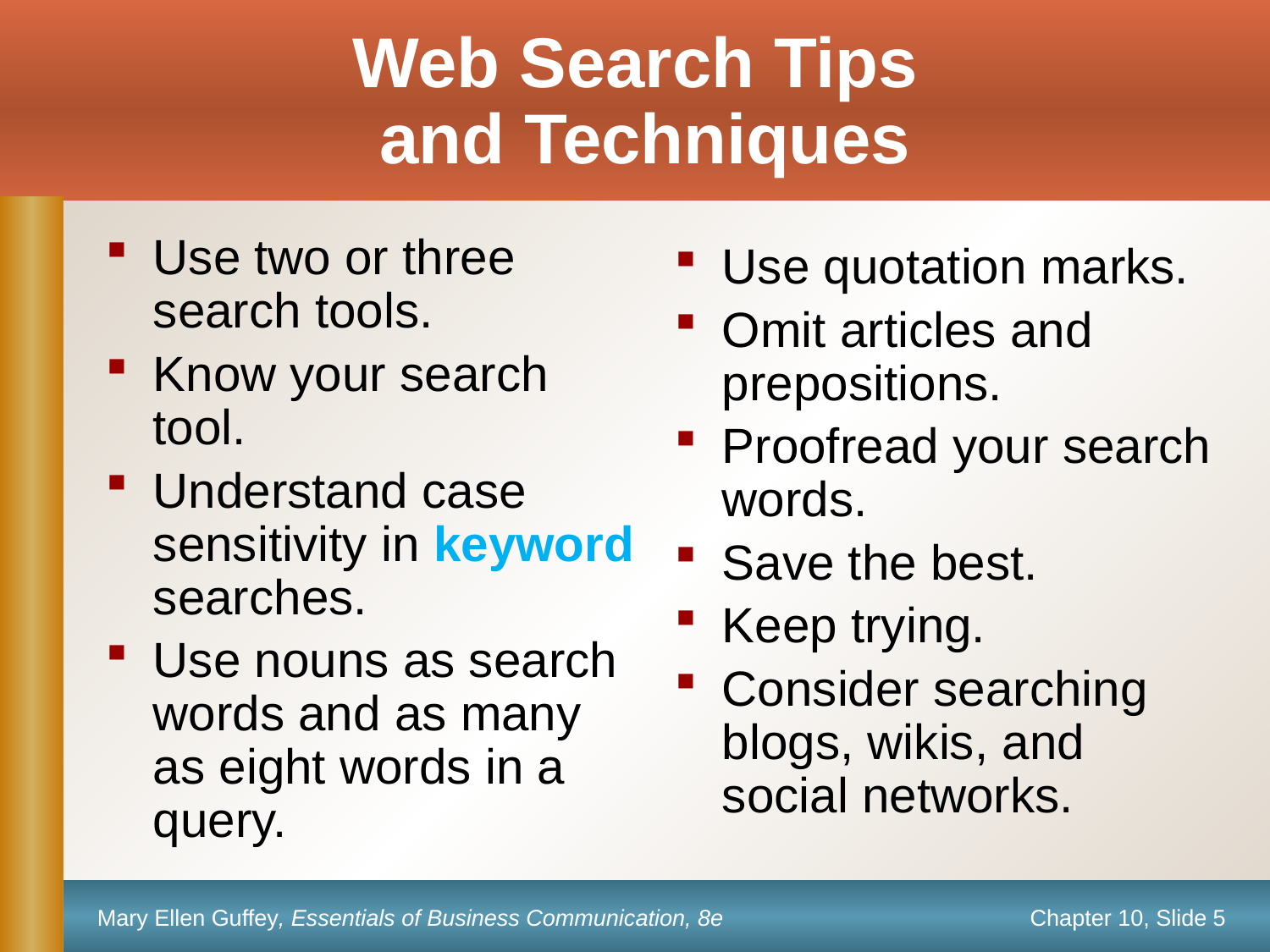

# Web Search Tips and Techniques
Use two or three search tools.
Know your search tool.
Understand case sensitivity in keyword searches.
Use nouns as search words and as many as eight words in a query.
Use quotation marks.
Omit articles and prepositions.
Proofread your search words.
Save the best.
Keep trying.
Consider searching blogs, wikis, and social networks.